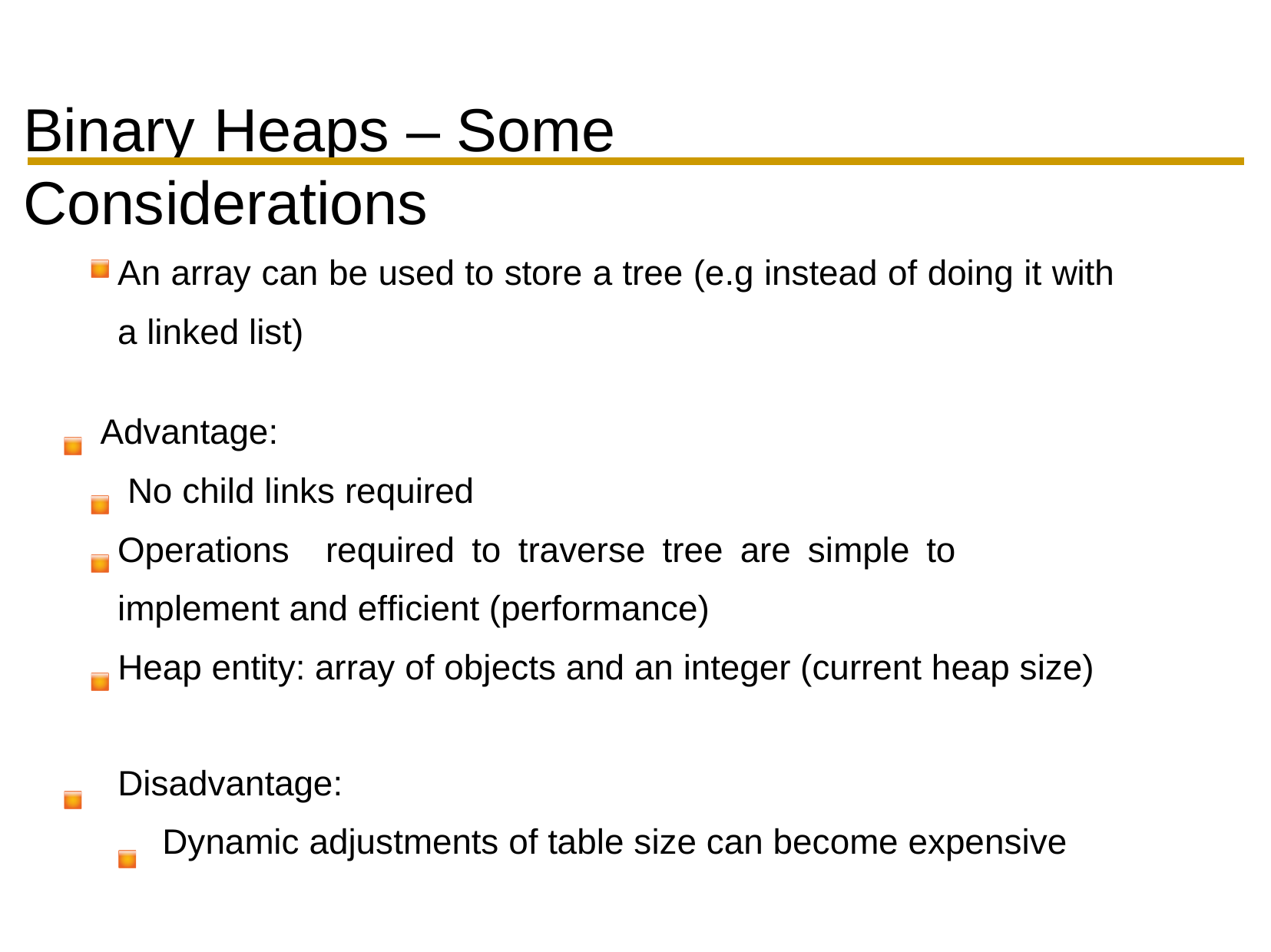

Binary	Heaps	– Some Considerations

An array can be used to store a tree (e.g instead of doing it with a linked list)

Advantage:
No child links required
Operations	required	to	traverse	tree	are	simple	to	implement and efficient (performance)
Heap entity: array of objects and an integer (current heap size)

Disadvantage:
Dynamic adjustments of table size can become expensive